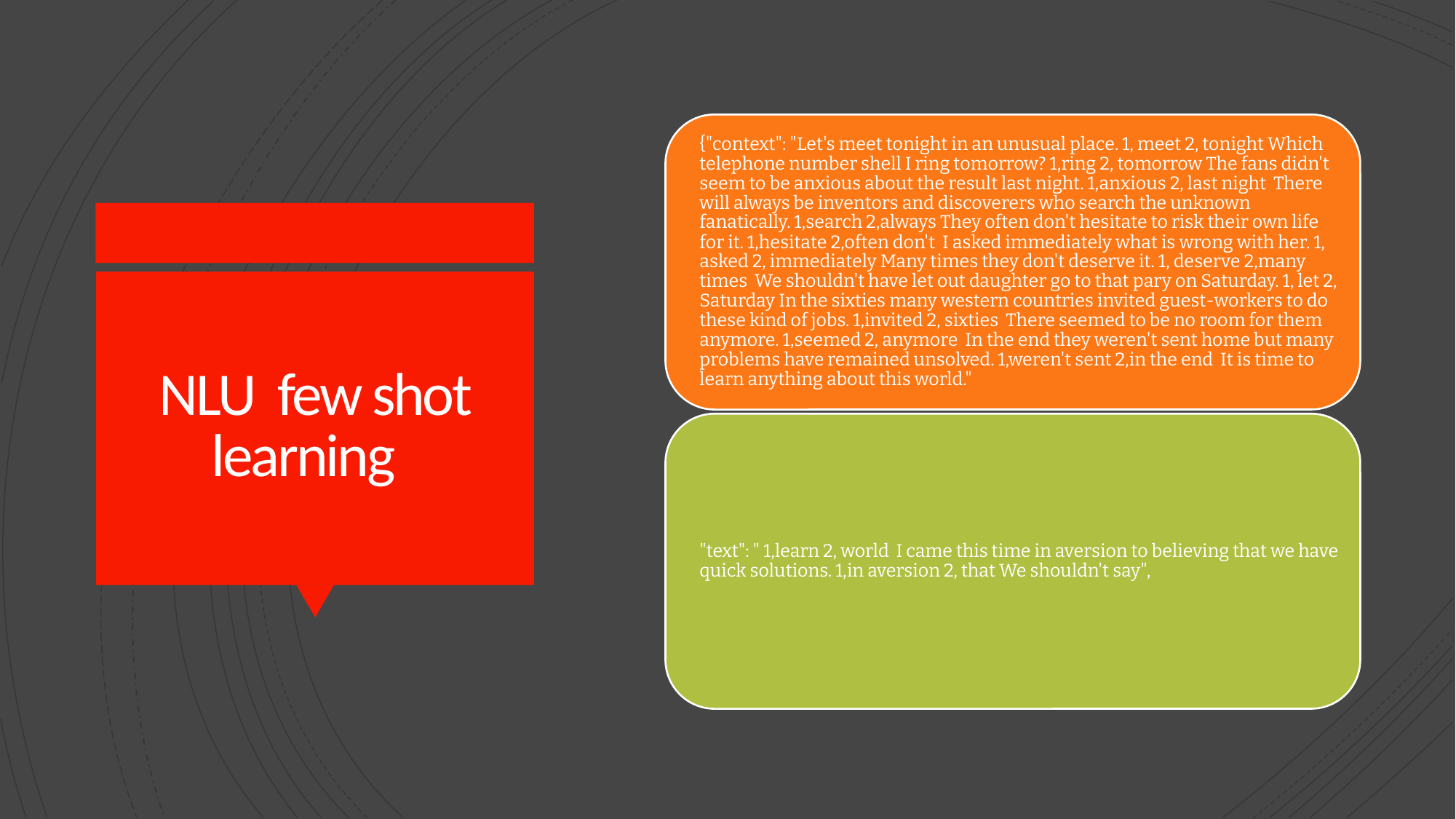

{"context": "Let's meet tonight in an unusual place. 1, meet 2, tonight Which telephone number shell I ring tomorrow? 1,ring 2, tomorrow The fans didn't seem to be anxious about the result last night. 1,anxious 2, last night  There will always be inventors and discoverers who search the unknown fanatically. 1,search 2,always They often don't hesitate to risk their own life for it. 1,hesitate 2,often don't  I asked immediately what is wrong with her. 1, asked 2, immediately Many times they don't deserve it. 1, deserve 2,many times  We shouldn't have let out daughter go to that pary on Saturday. 1, let 2, Saturday In the sixties many western countries invited guest-workers to do these kind of jobs. 1,invited 2, sixties  There seemed to be no room for them anymore. 1,seemed 2, anymore  In the end they weren't sent home but many problems have remained unsolved. 1,weren't sent 2,in the end  It is time to learn anything about this world."
"text": " 1,learn 2, world  I came this time in aversion to believing that we have quick solutions. 1,in aversion 2, that We shouldn't say",
# NLU  few shot learning